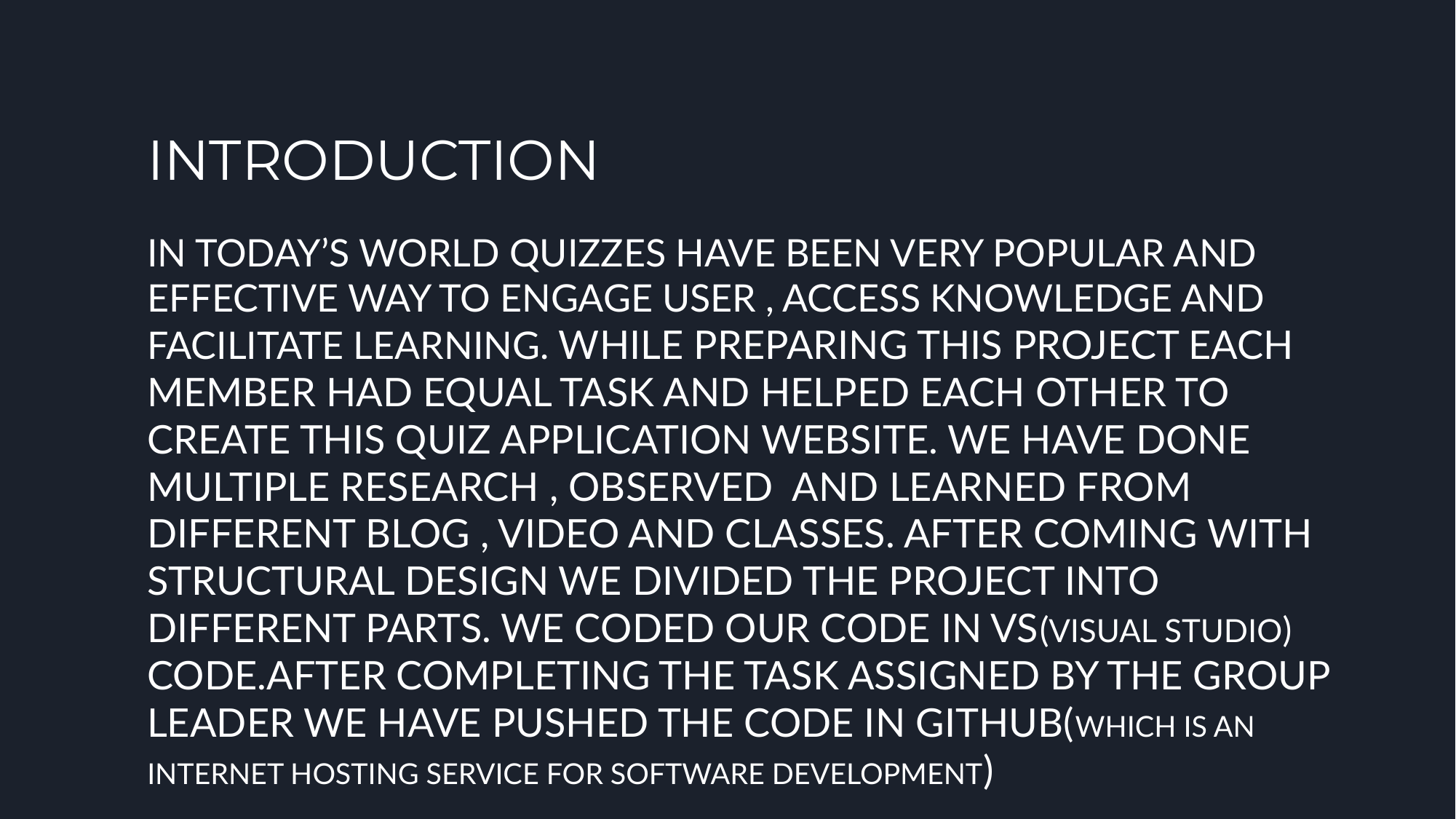

# INTRODUCTION
IN TODAY’S WORLD QUIZZES HAVE BEEN VERY POPULAR AND EFFECTIVE WAY TO ENGAGE USER , ACCESS KNOWLEDGE AND FACILITATE LEARNING. WHILE PREPARING THIS PROJECT EACH MEMBER HAD EQUAL TASK AND HELPED EACH OTHER TO CREATE THIS QUIZ APPLICATION WEBSITE. WE HAVE DONE MULTIPLE RESEARCH , OBSERVED  AND LEARNED FROM DIFFERENT BLOG , VIDEO AND CLASSES. AFTER COMING WITH STRUCTURAL DESIGN WE DIVIDED THE PROJECT INTO DIFFERENT PARTS. WE CODED OUR CODE IN VS(VISUAL STUDIO) CODE.AFTER COMPLETING THE TASK ASSIGNED BY THE GROUP LEADER WE HAVE PUSHED THE CODE IN GITHUB(WHICH IS AN INTERNET HOSTING SERVICE FOR SOFTWARE DEVELOPMENT)